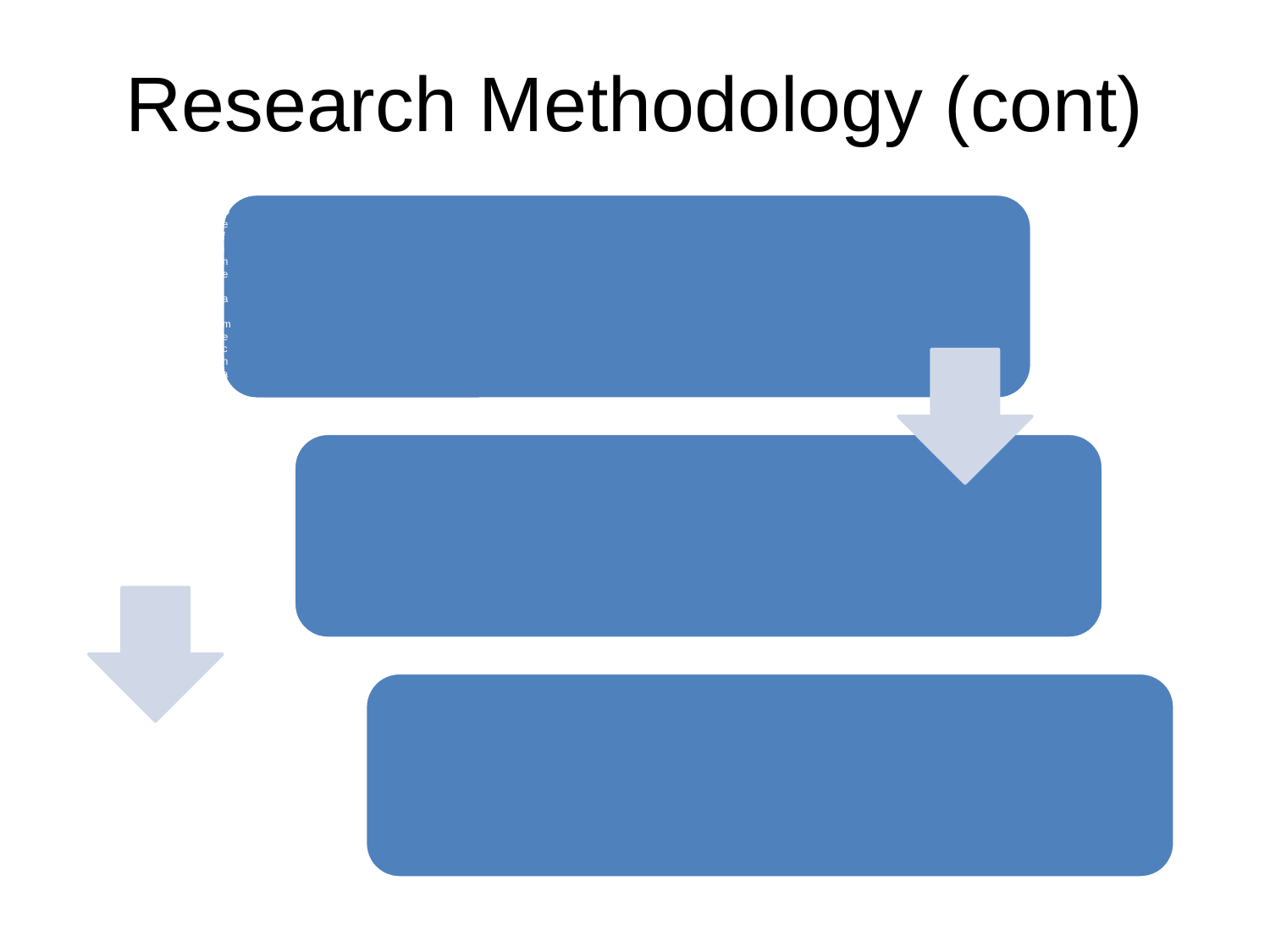

# Research Methodology (cont)
Define a mechanism to graphically visualize the house